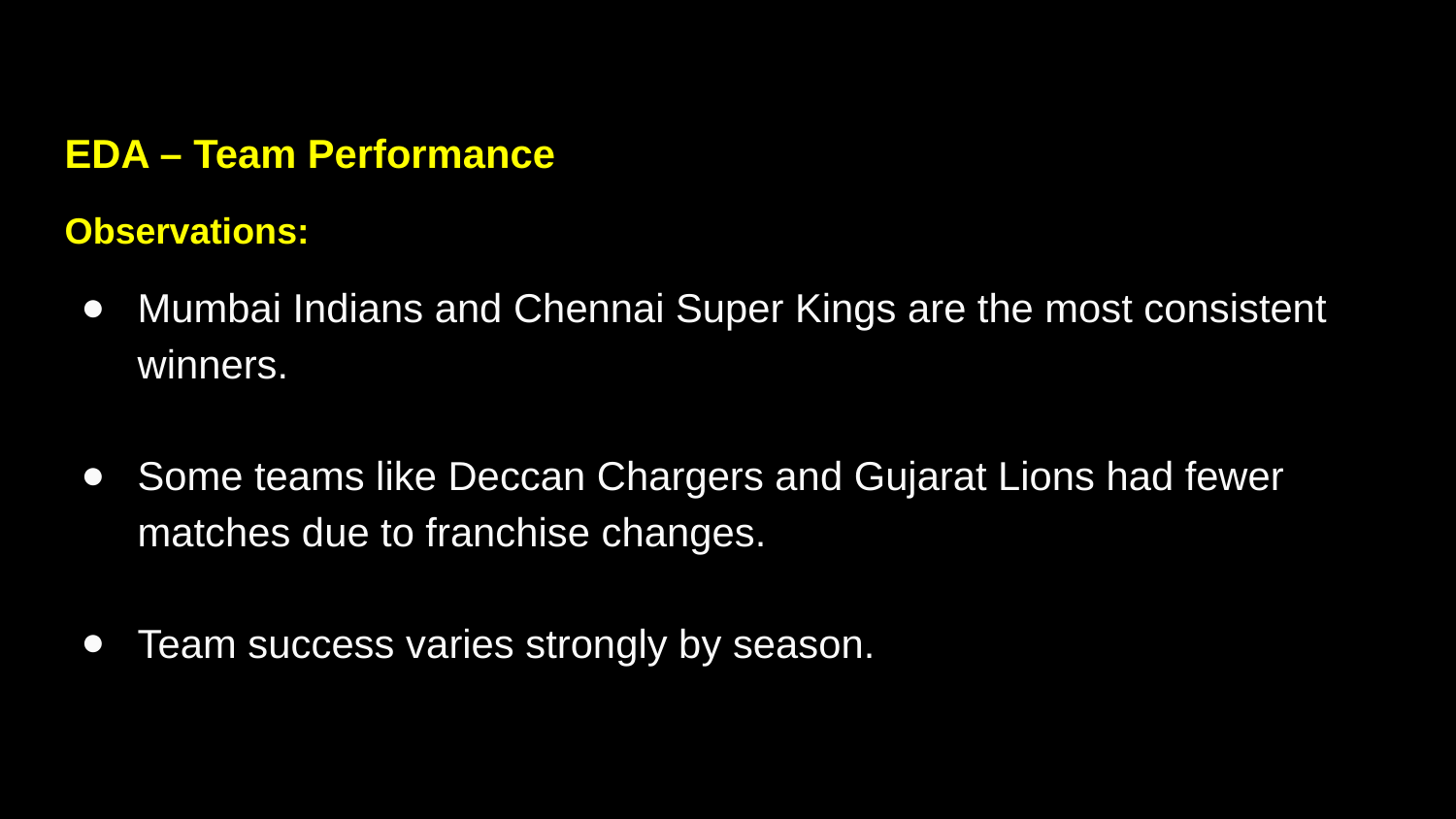

#
EDA – Team Performance
Observations:
Mumbai Indians and Chennai Super Kings are the most consistent winners.
Some teams like Deccan Chargers and Gujarat Lions had fewer matches due to franchise changes.
Team success varies strongly by season.